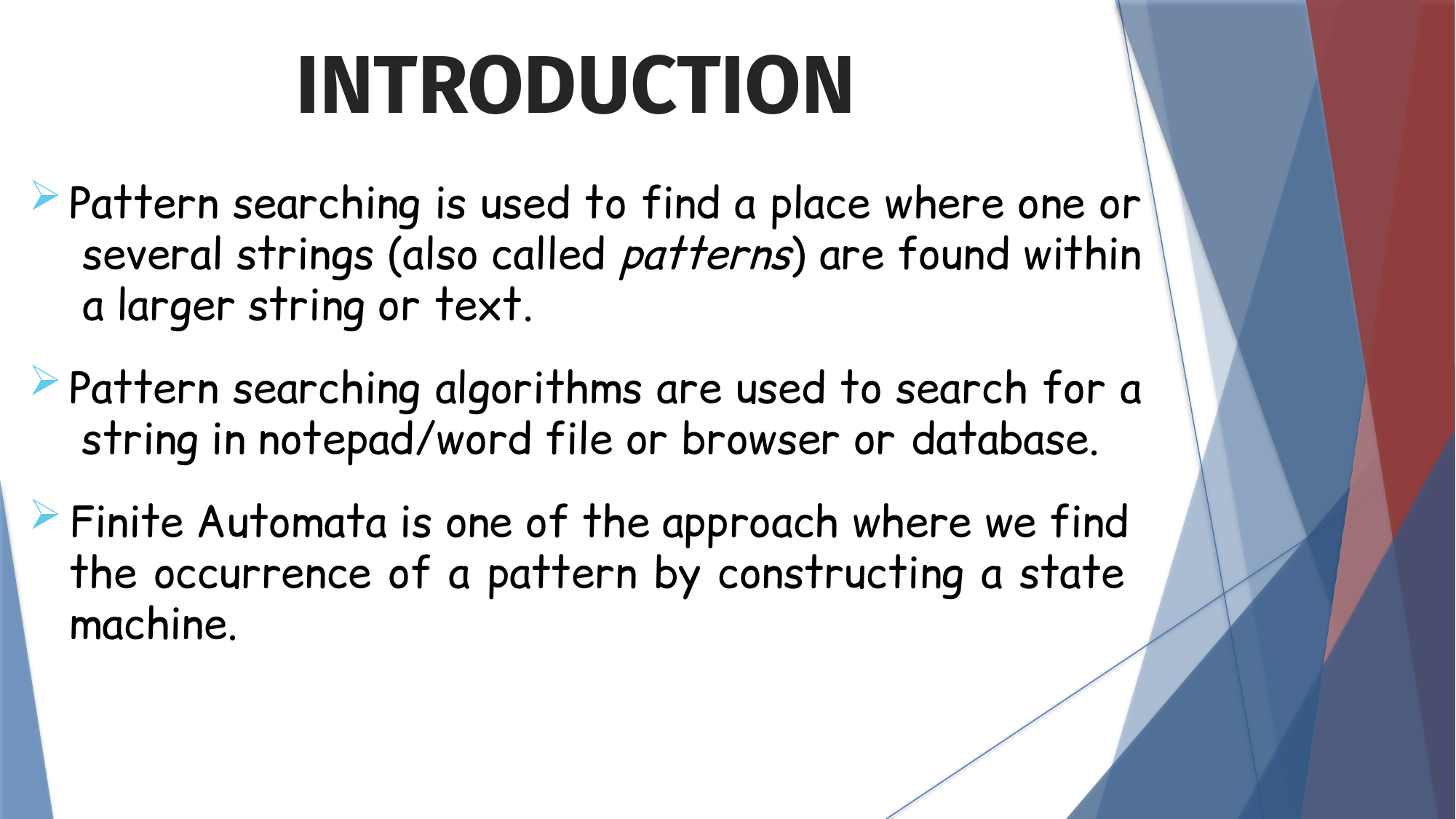

# INTRODUCTION
Pattern searching is used to find a place where one or  several strings (also called patterns) are found within  a larger string or text.
Pattern searching algorithms are used to search for a  string in notepad/word file or browser or database.
Finite Automata is one of the approach where we find  the occurrence of a pattern by constructing a state  machine.